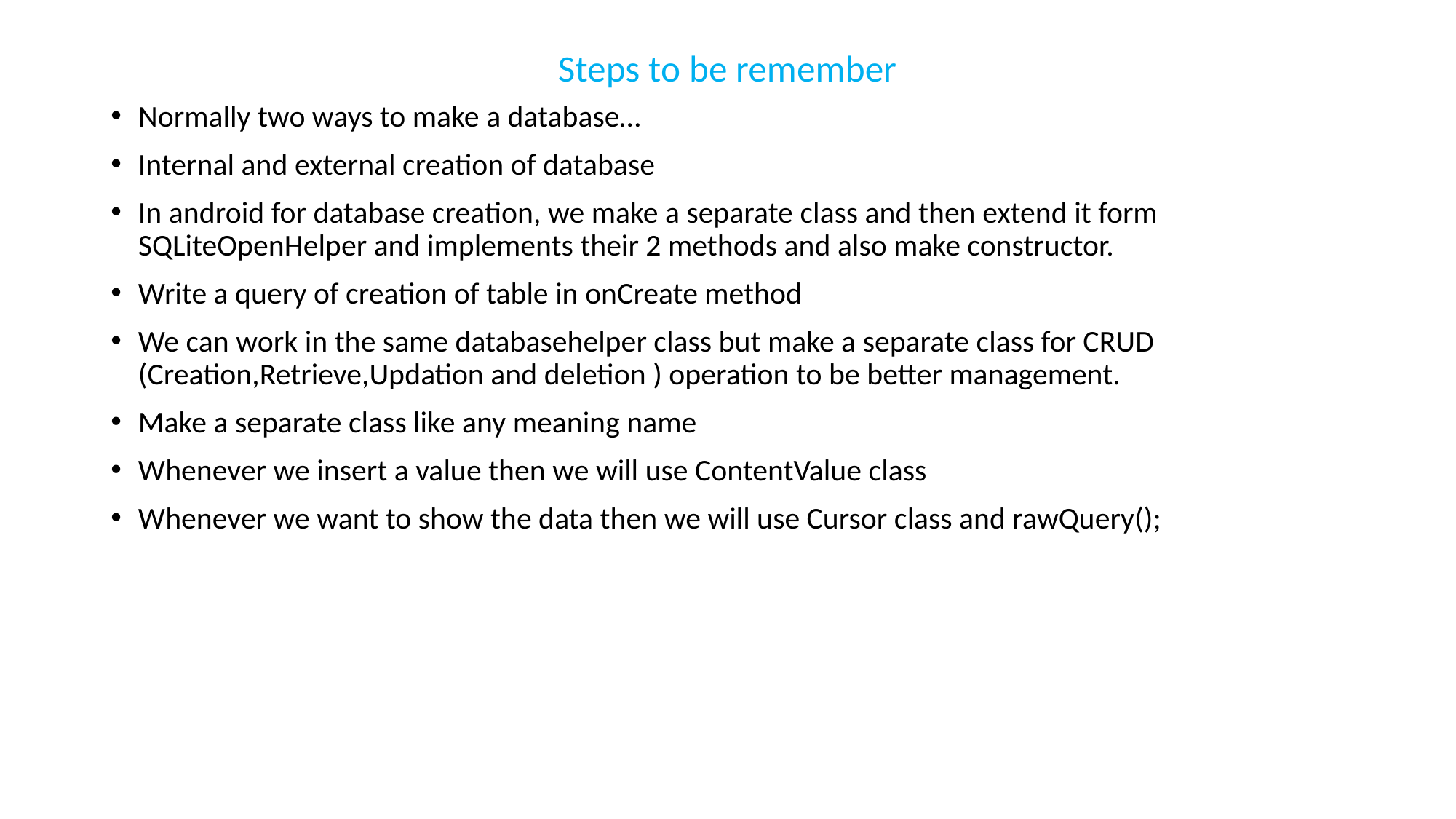

# Steps to be remember
Normally two ways to make a database…
Internal and external creation of database
In android for database creation, we make a separate class and then extend it form SQLiteOpenHelper and implements their 2 methods and also make constructor.
Write a query of creation of table in onCreate method
We can work in the same databasehelper class but make a separate class for CRUD (Creation,Retrieve,Updation and deletion ) operation to be better management.
Make a separate class like any meaning name
Whenever we insert a value then we will use ContentValue class
Whenever we want to show the data then we will use Cursor class and rawQuery();